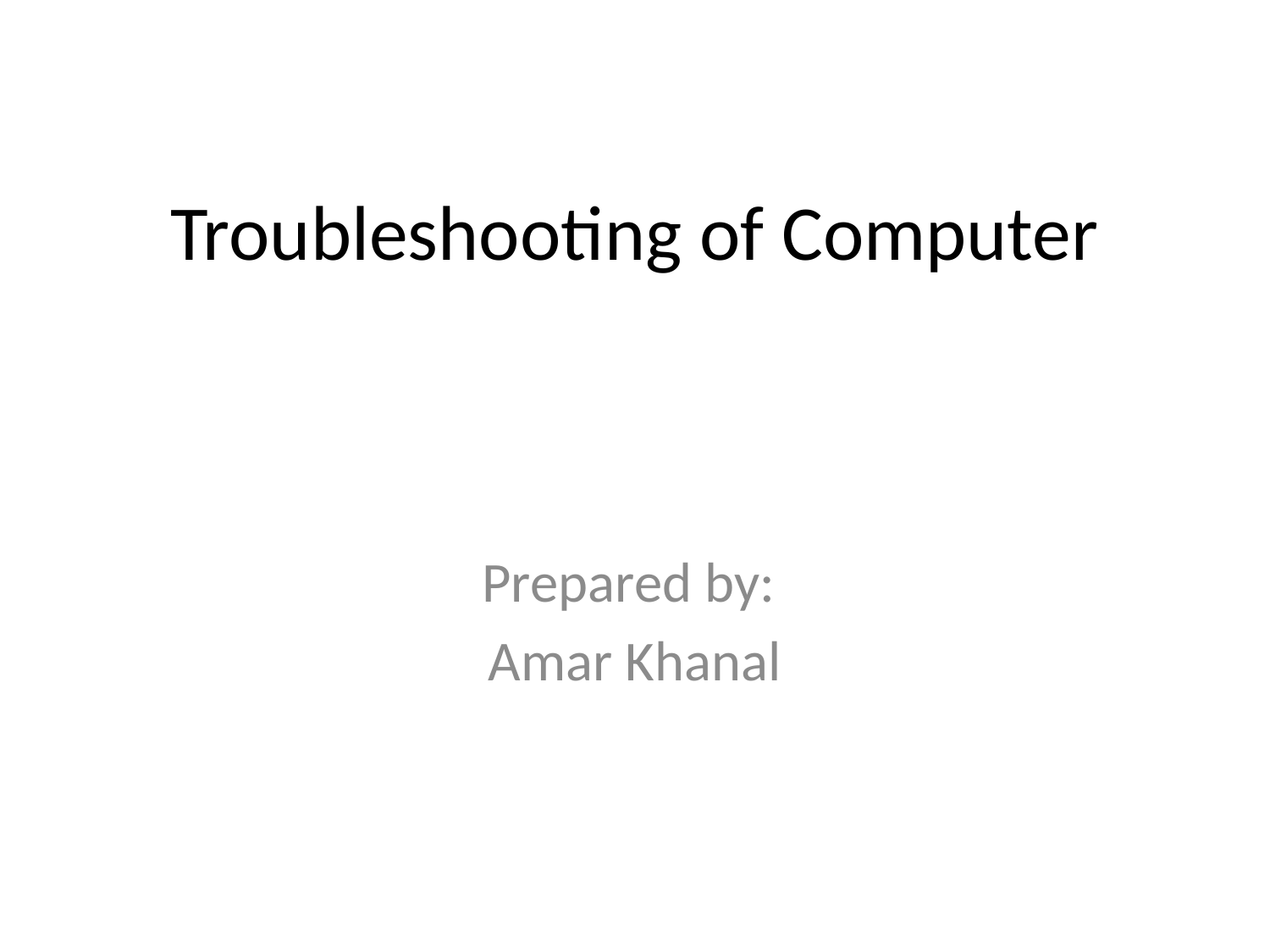

# Troubleshooting of Computer
Prepared by:
Amar Khanal